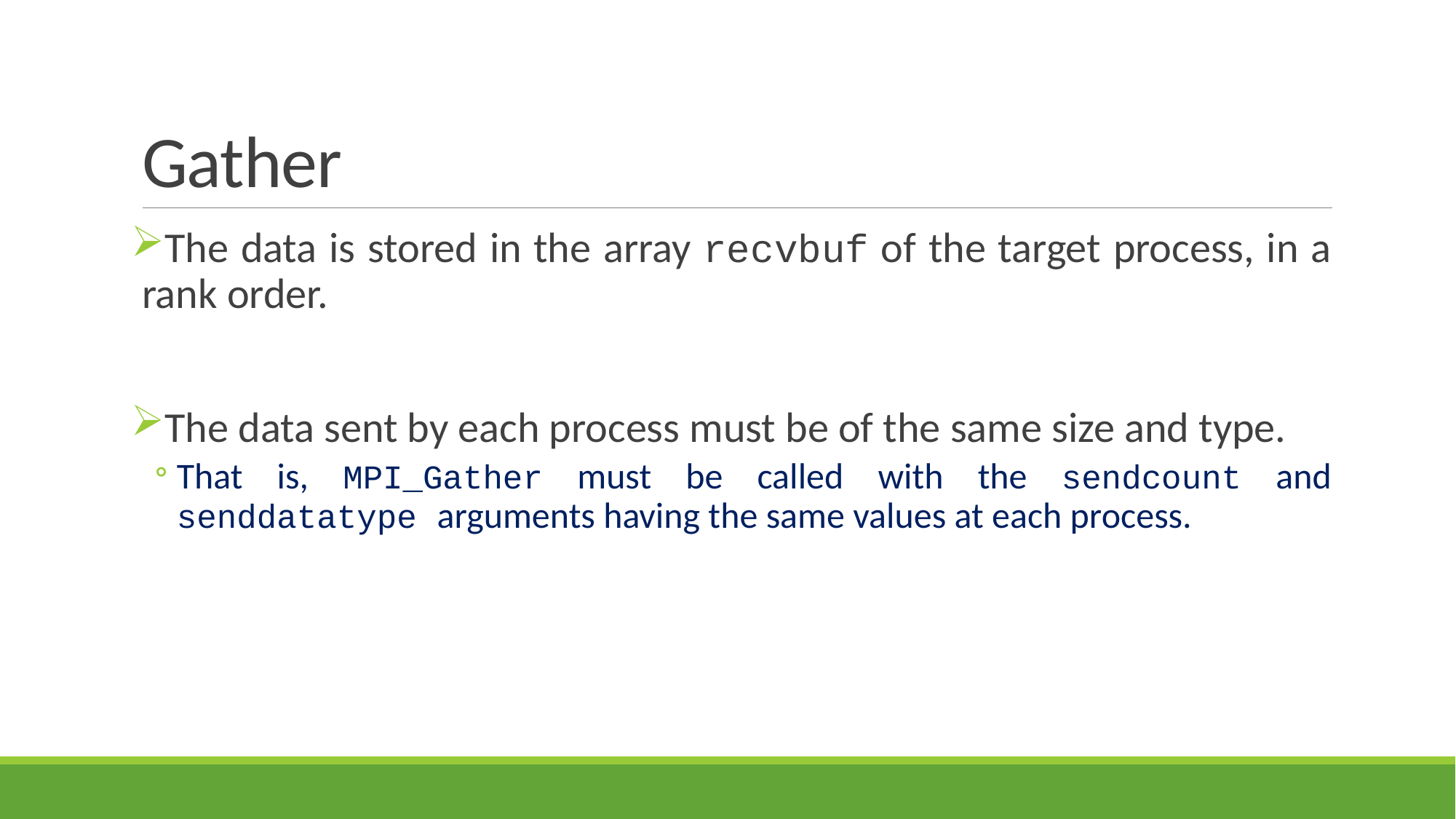

# Gather
The data is stored in the array recvbuf of the target process, in a rank order.

The data sent by each process must be of the same size and type.
That is, MPI_Gather must be called with the sendcount and senddatatype arguments having the same values at each process.